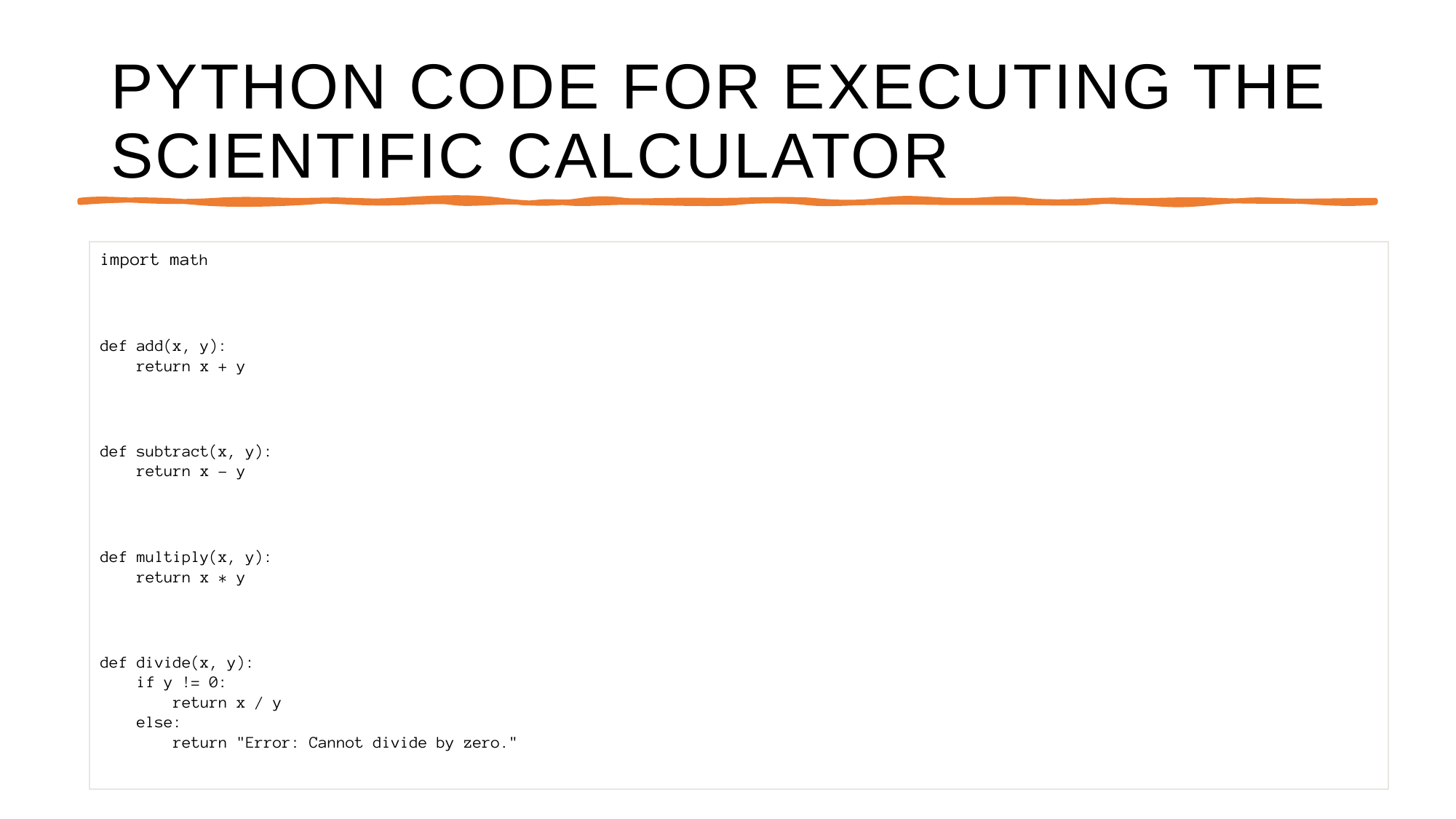

# PYthon Code For Executing the Scientific calculator

import math

def add(x, y):
    return x + y

def subtract(x, y):
    return x - y

def multiply(x, y):
    return x * y

def divide(x, y):
    if y != 0:
        return x / y
    else:
        return "Error: Cannot divide by zero."

5